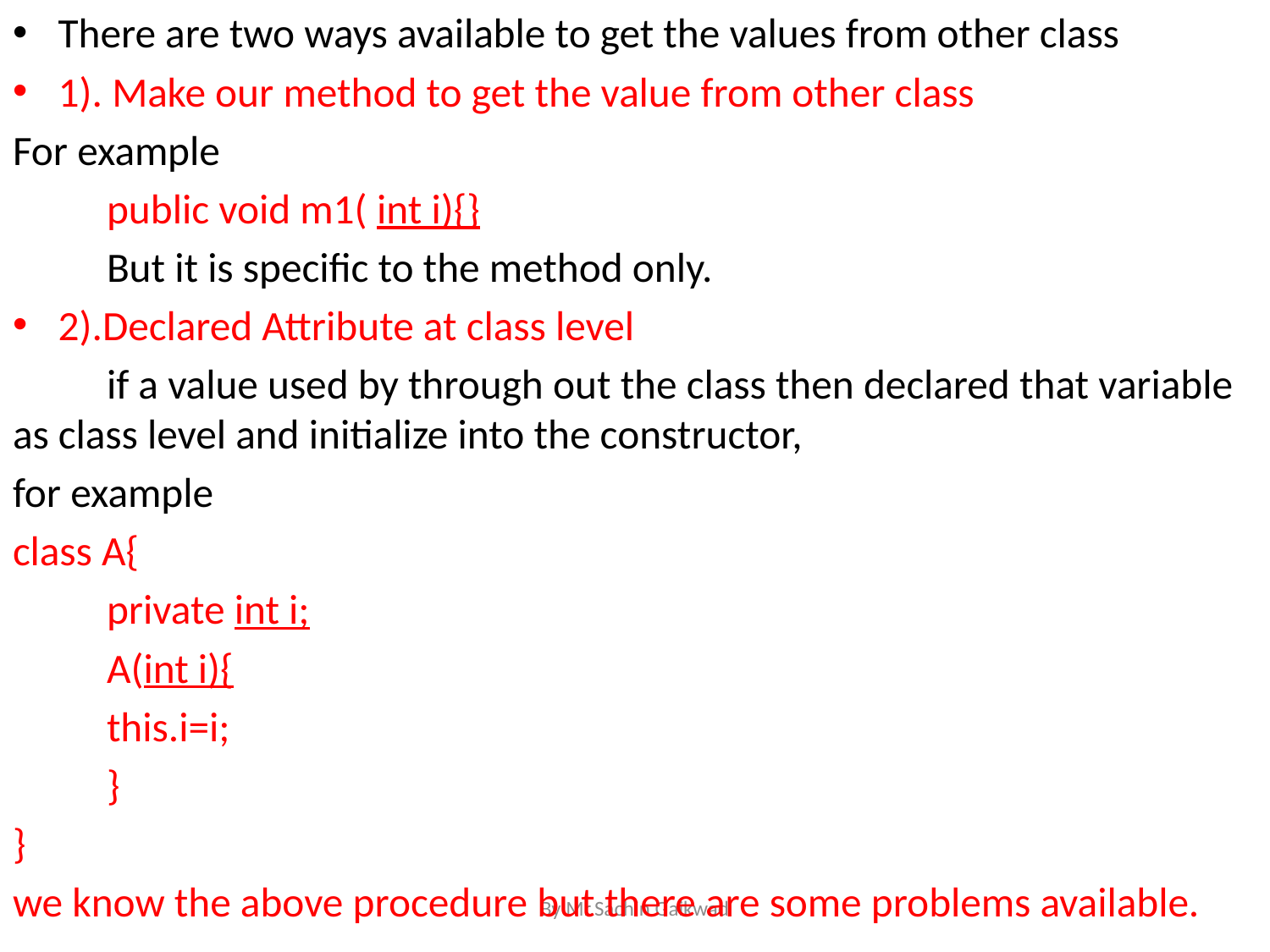

There are two ways available to get the values from other class
1). Make our method to get the value from other class
For example
	public void m1( int i){}
	But it is specific to the method only.
2).Declared Attribute at class level
	if a value used by through out the class then declared that variable as class level and initialize into the constructor,
for example
class A{
	private int i;
	A(int i){
		this.i=i;
	}
}
we know the above procedure but there are some problems available.
By Mr.Sachin Gaikwad